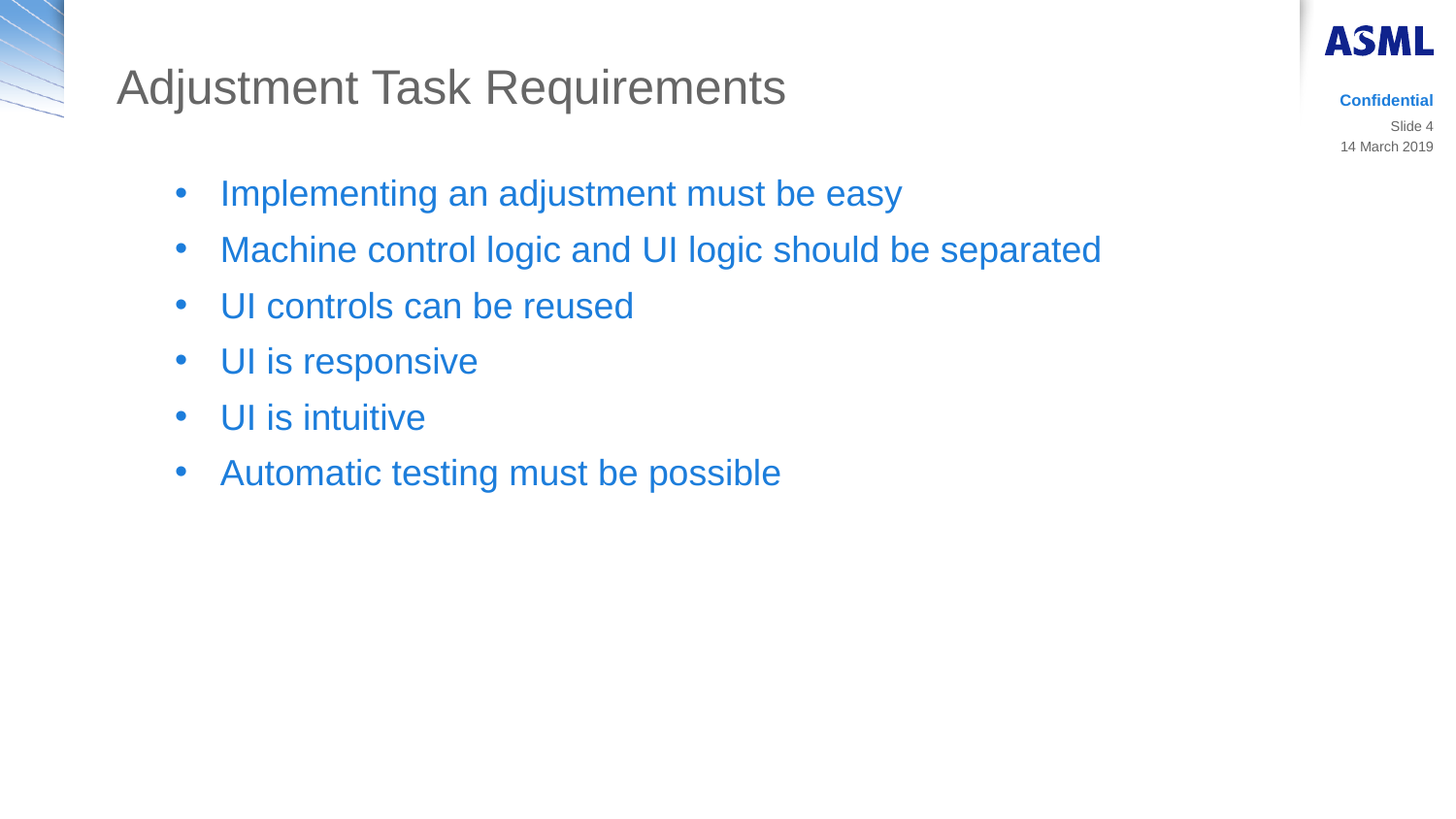

# Adjustment Task Requirements
Confidential
Slide 4
14 March 2019
Implementing an adjustment must be easy
Machine control logic and UI logic should be separated
UI controls can be reused
UI is responsive
UI is intuitive
Automatic testing must be possible